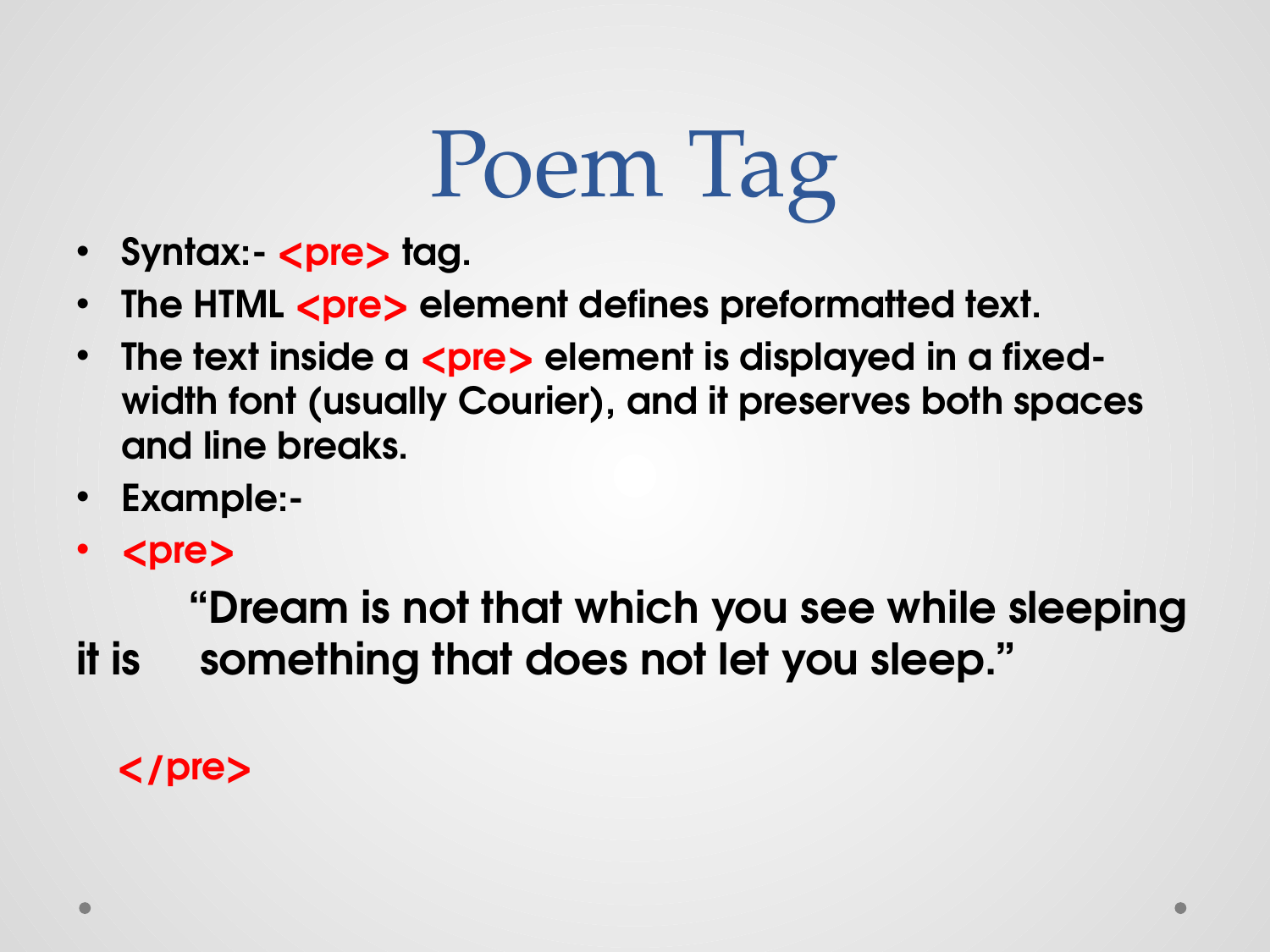

# Poem Tag
Syntax:- <pre> tag.
The HTML <pre> element defines preformatted text.
The text inside a <pre> element is displayed in a fixed-width font (usually Courier), and it preserves both spaces and line breaks.
Example:-
<pre>
	“Dream is not that which you see while sleeping it is 	 something that does not let you sleep.”

    </pre>